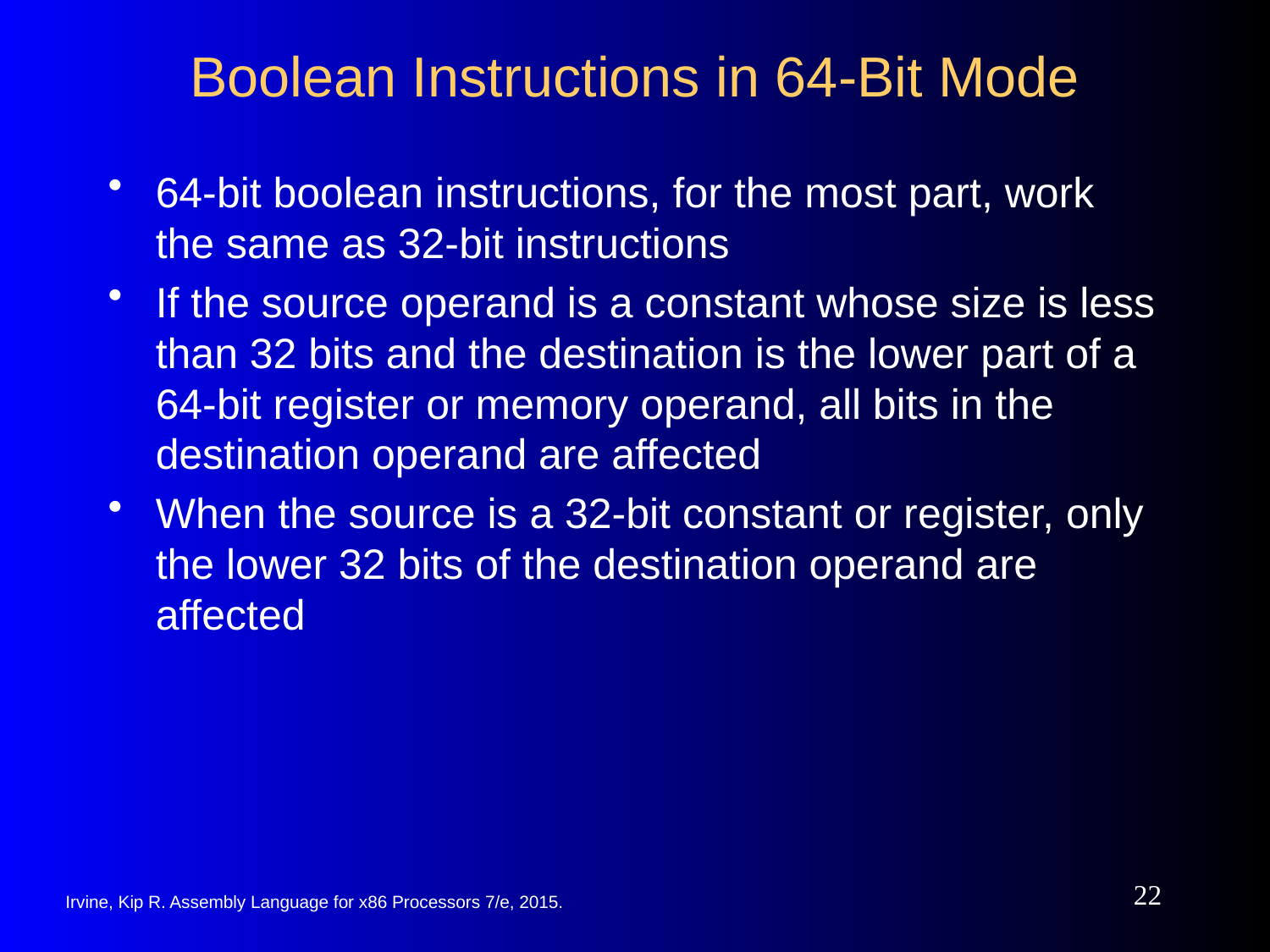

# Boolean Instructions in 64-Bit Mode
64-bit boolean instructions, for the most part, work the same as 32-bit instructions
If the source operand is a constant whose size is less than 32 bits and the destination is the lower part of a 64-bit register or memory operand, all bits in the destination operand are affected
When the source is a 32-bit constant or register, only the lower 32 bits of the destination operand are affected
22
Irvine, Kip R. Assembly Language for x86 Processors 7/e, 2015.